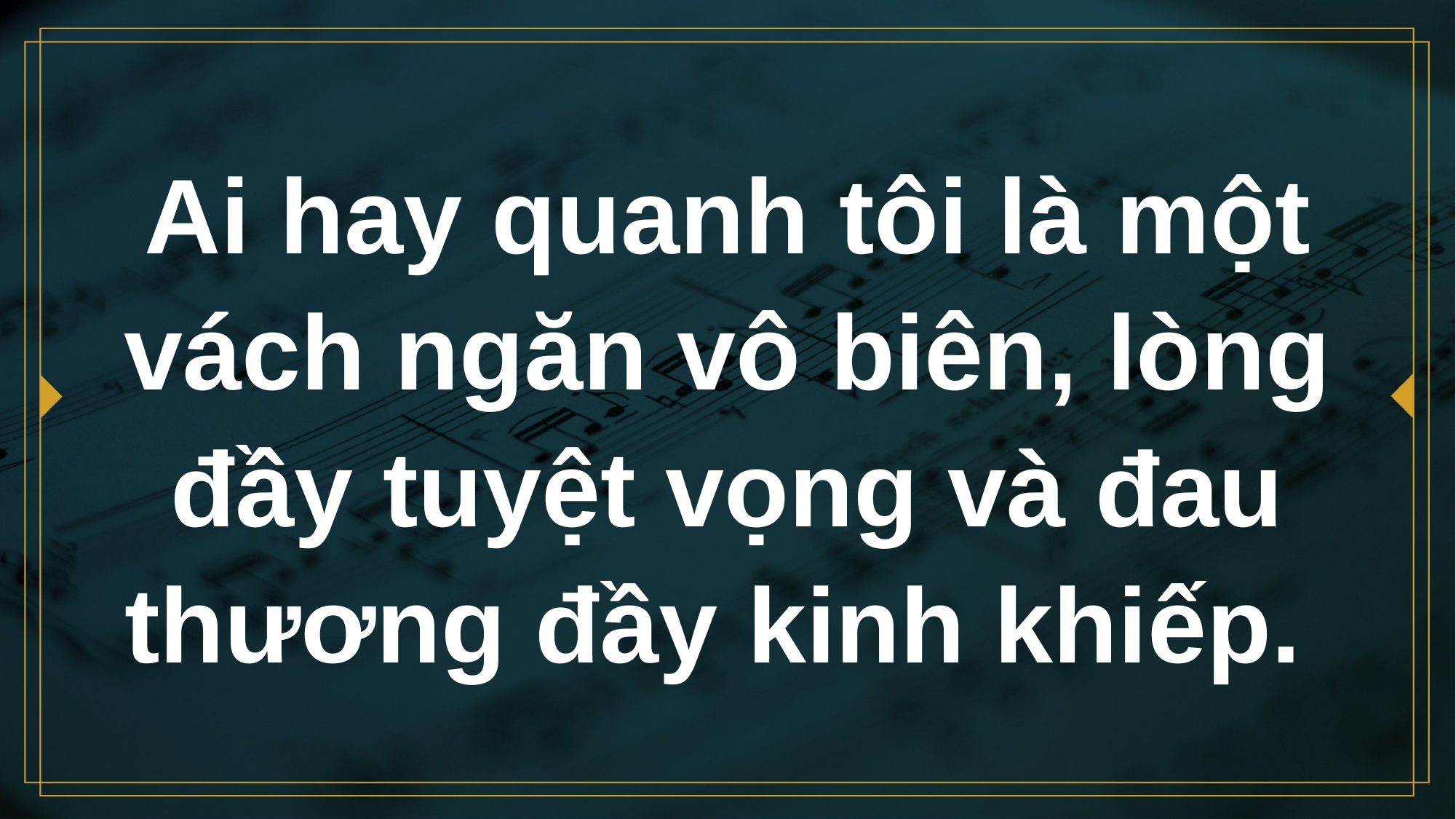

# Ai hay quanh tôi là một vách ngăn vô biên, lòng đầy tuyệt vọng và đau thương đầy kinh khiếp.